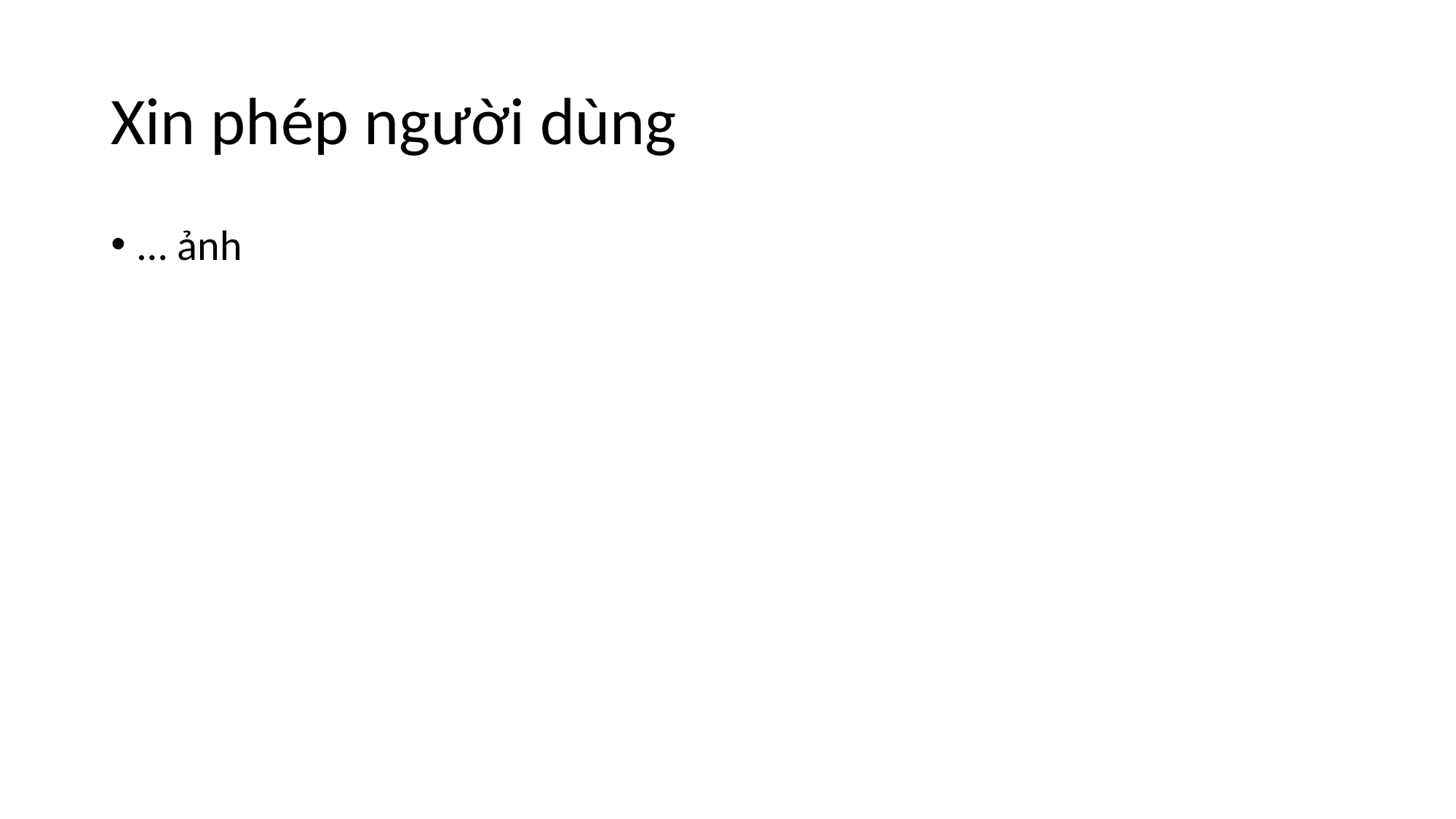

# Xin phép người dùng
… ảnh